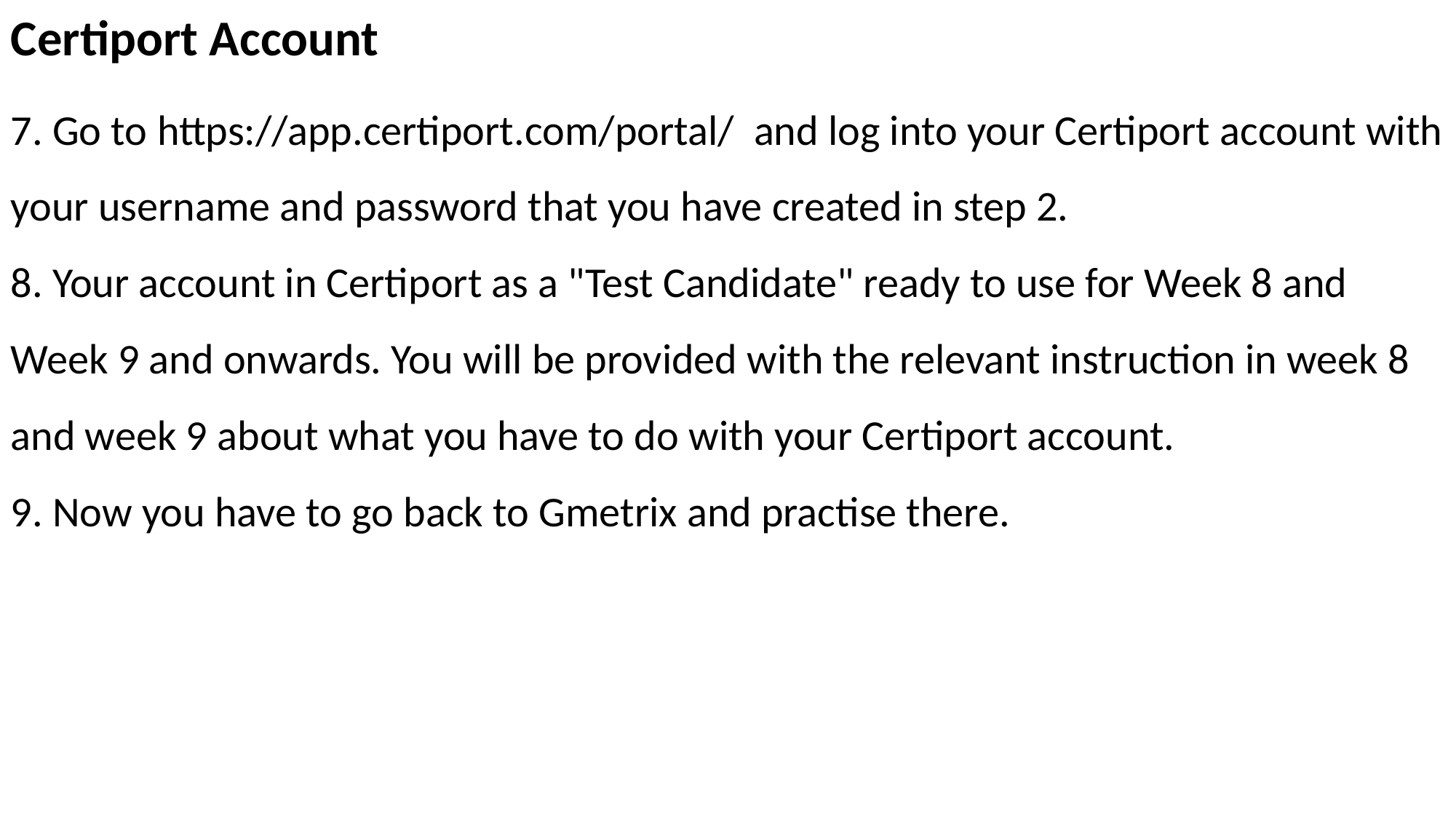

Certiport Account
7. Go to https://app.certiport.com/portal/  and log into your Certiport account with your username and password that you have created in step 2.
8. Your account in Certiport as a "Test Candidate" ready to use for Week 8 and Week 9 and onwards. You will be provided with the relevant instruction in week 8 and week 9 about what you have to do with your Certiport account.
9. Now you have to go back to Gmetrix and practise there.